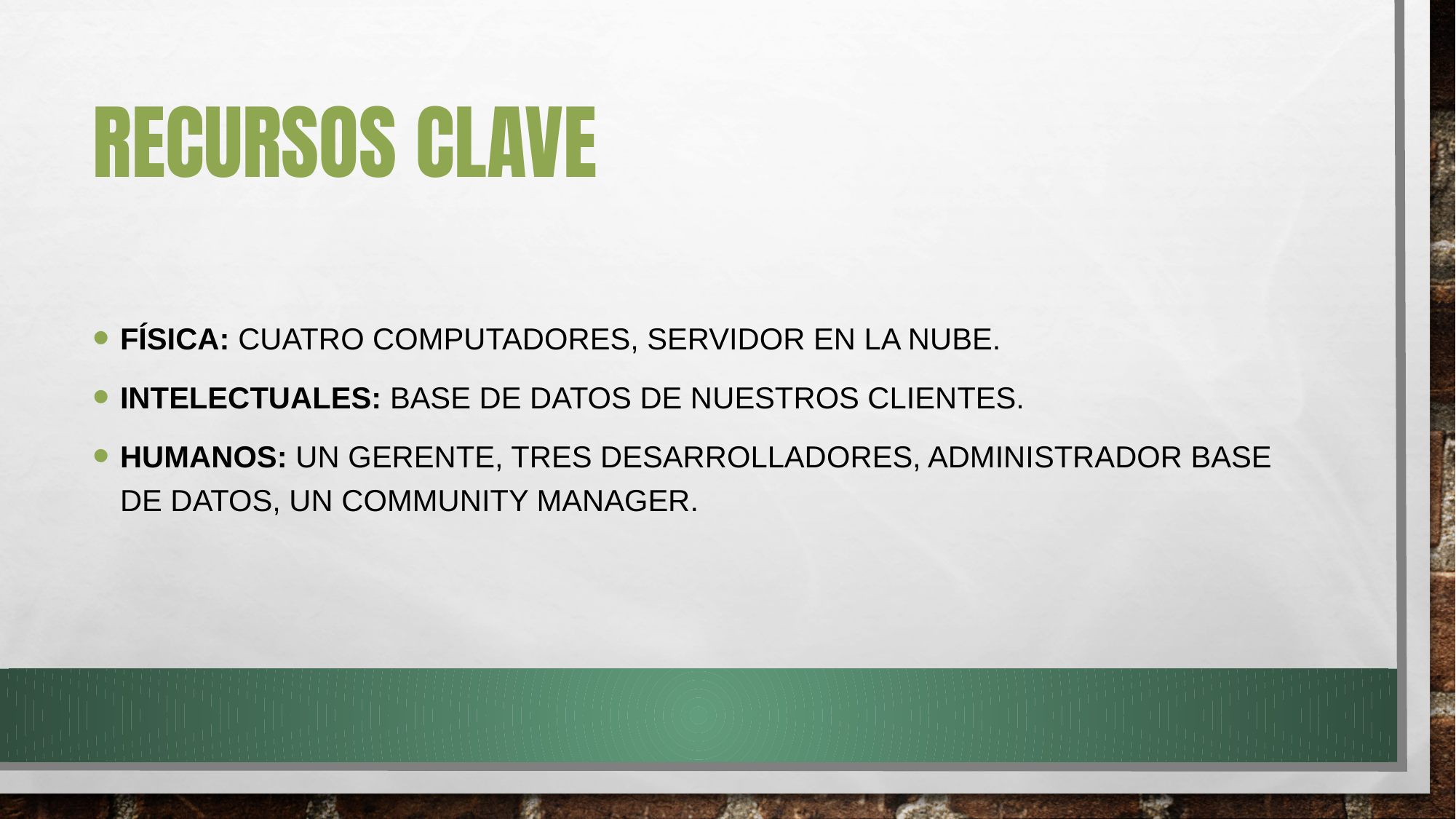

# RECURSOS CLAVE
Física: Cuatro computadores, servidor en la nube.
Intelectuales: Base de datos de nuestros clientes.
Humanos: UN GERENTE, TRES DESARROLLADORES, ADMINISTRADOR BASE DE DATOS, UN COMMUNITY MANAGER.